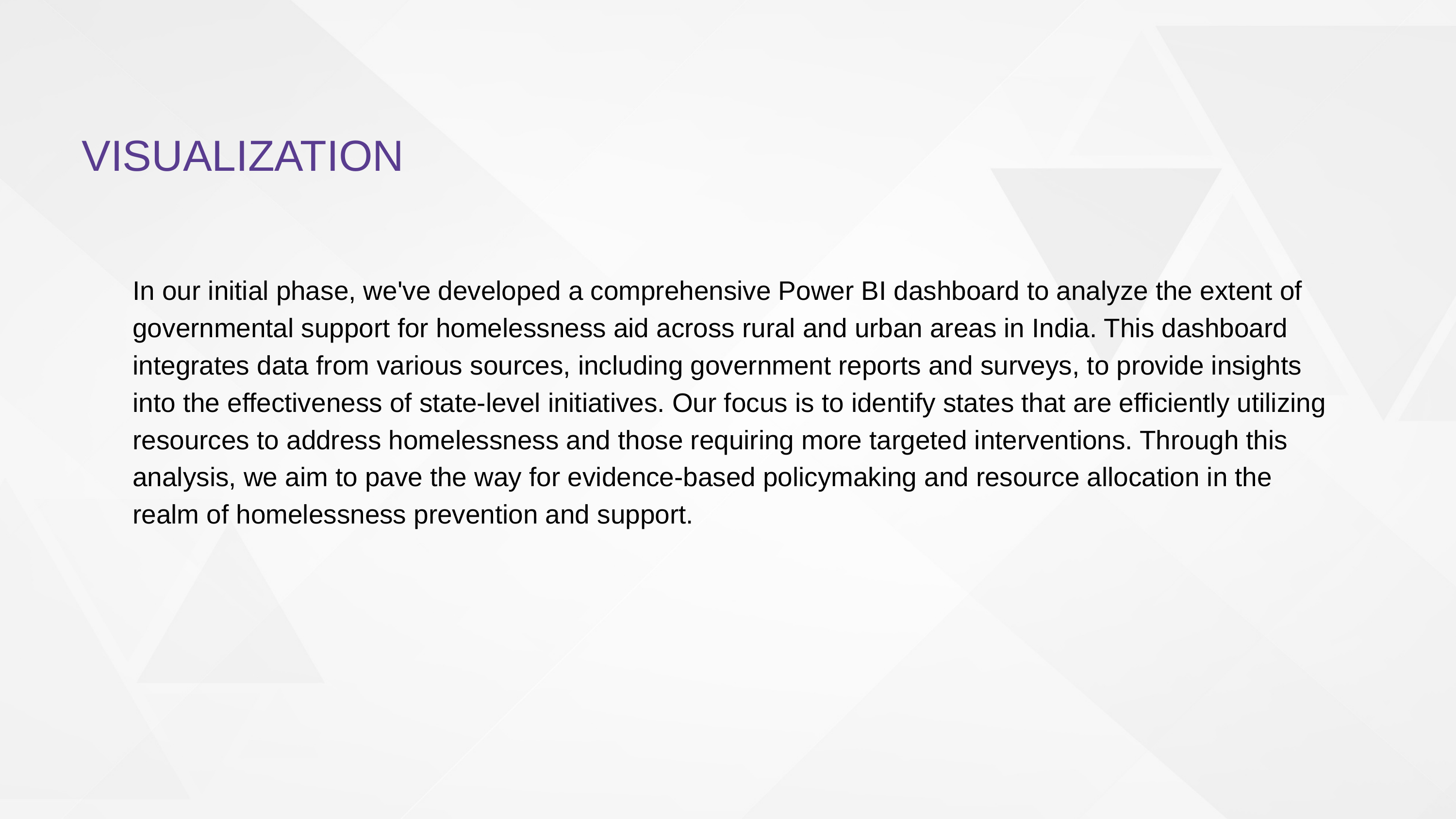

VISUALIZATION
In our initial phase, we've developed a comprehensive Power BI dashboard to analyze the extent of governmental support for homelessness aid across rural and urban areas in India. This dashboard integrates data from various sources, including government reports and surveys, to provide insights into the effectiveness of state-level initiatives. Our focus is to identify states that are efficiently utilizing resources to address homelessness and those requiring more targeted interventions. Through this analysis, we aim to pave the way for evidence-based policymaking and resource allocation in the realm of homelessness prevention and support.